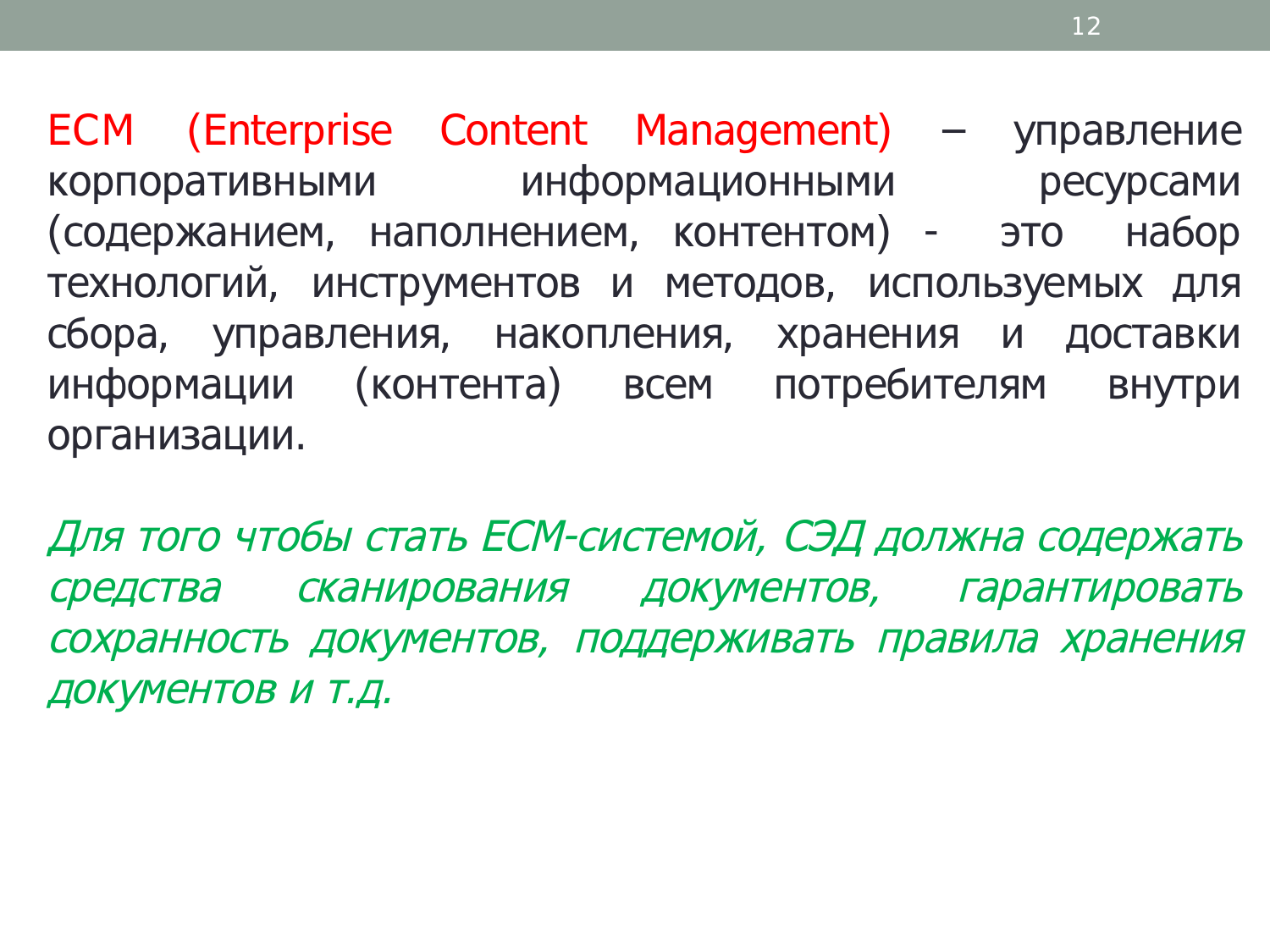

12
ECM (Enterprise Content Management) – управление корпоративными информационными ресурсами (содержанием, наполнением, контентом) -  это  набор технологий, инструментов и методов, используемых для сбора, управления, накопления, хранения и доставки информации (контента) всем потребителям внутри организации.

Для того чтобы стать ECM-системой, СЭД должна содержать средства сканирования документов, гарантировать сохранность документов, поддерживать правила хранения документов и т.д.